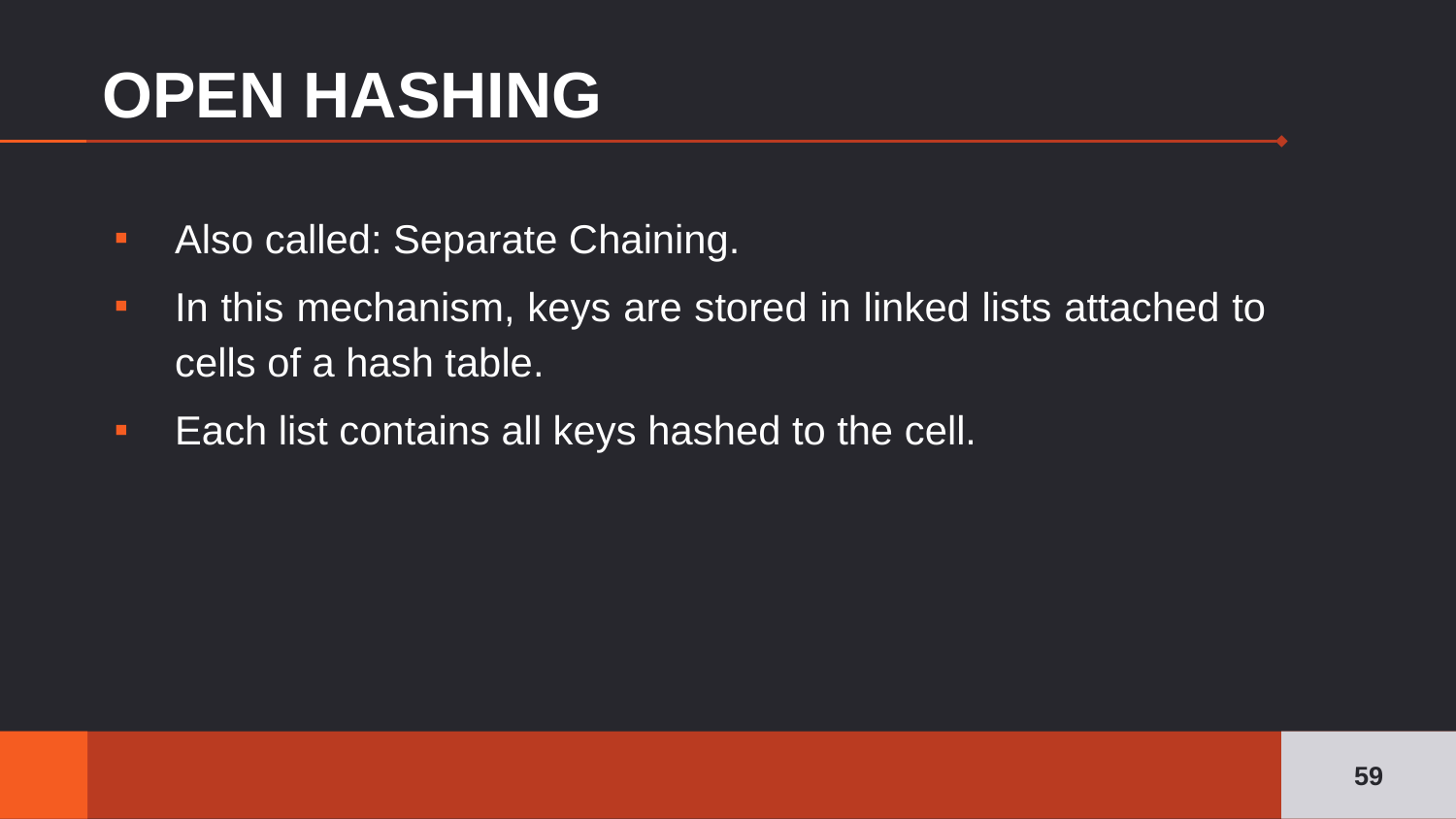

# OPEN HASHING
Also called: Separate Chaining.
In this mechanism, keys are stored in linked lists attached to cells of a hash table.
Each list contains all keys hashed to the cell.
59